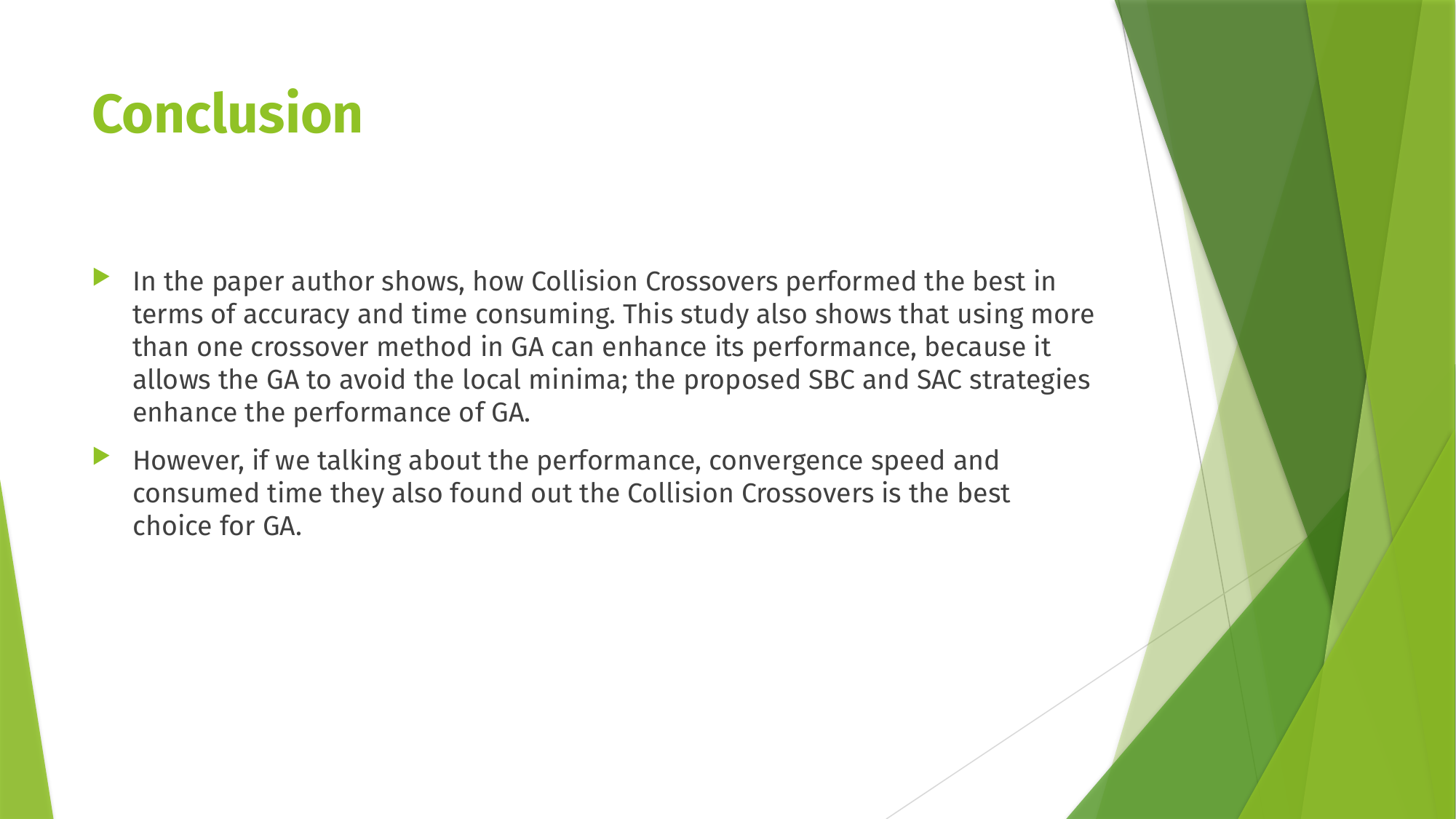

# Conclusion
In the paper author shows, how Collision Crossovers performed the best in terms of accuracy and time consuming. This study also shows that using more than one crossover method in GA can enhance its performance, because it allows the GA to avoid the local minima; the proposed SBC and SAC strategies enhance the performance of GA.
However, if we talking about the performance, convergence speed and consumed time they also found out the Collision Crossovers is the best choice for GA.